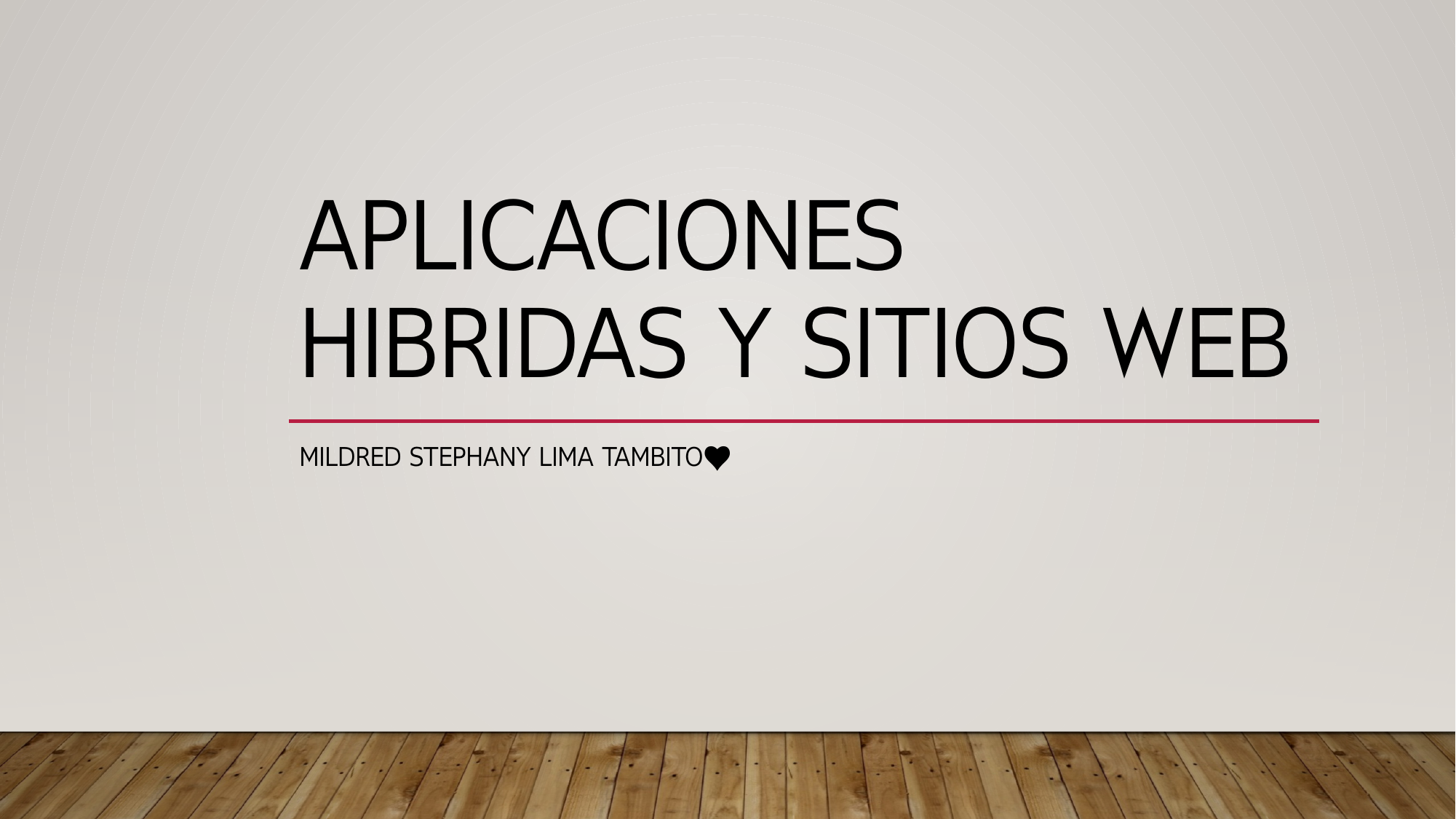

# Aplicaciones hibridas y sitios web
Mildred stephany lima tambito♥